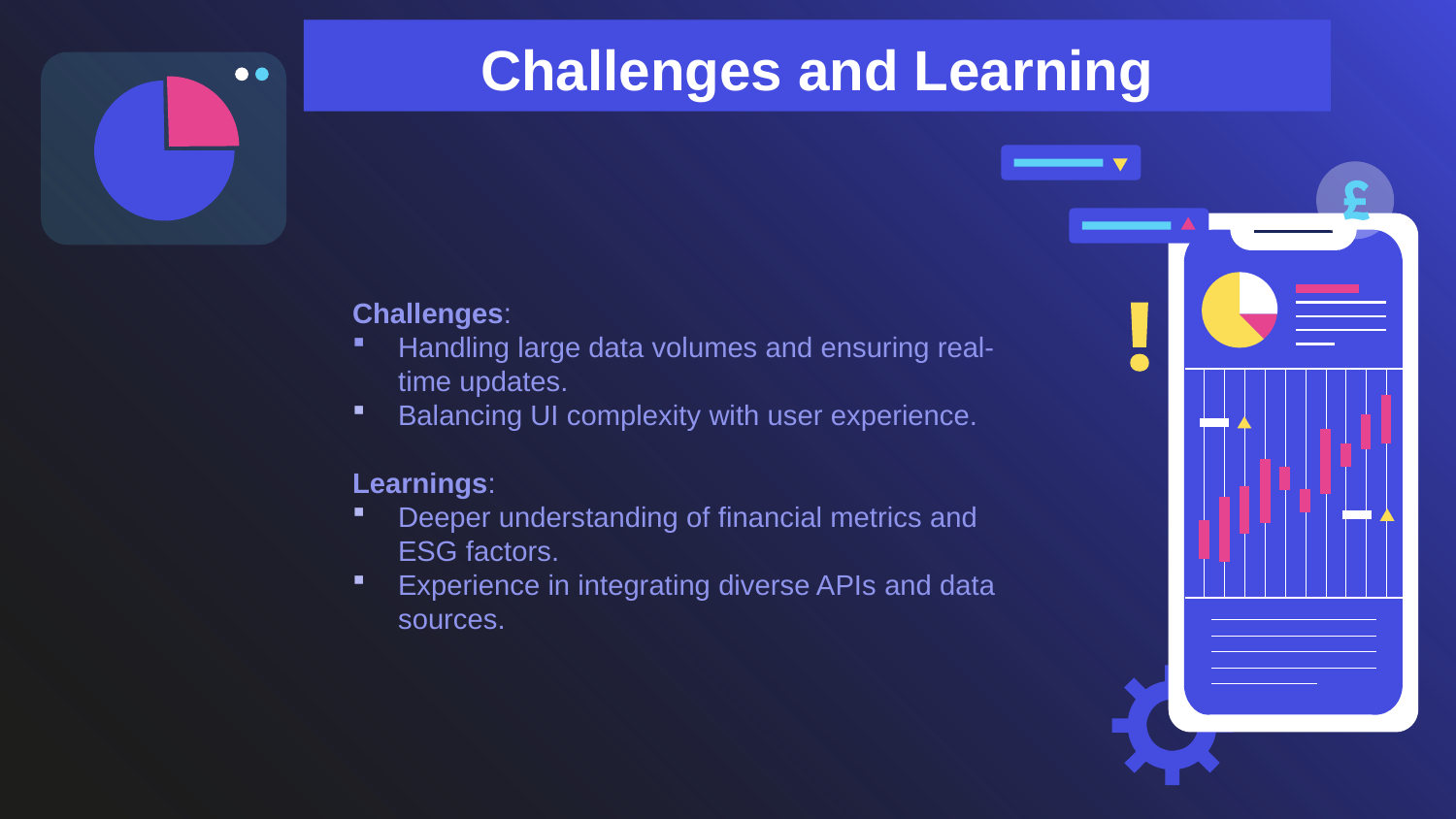

Challenges and Learning

Challenges:
Handling large data volumes and ensuring real-time updates.
Balancing UI complexity with user experience.

Learnings:
Deeper understanding of financial metrics and ESG factors.
Experience in integrating diverse APIs and data sources.